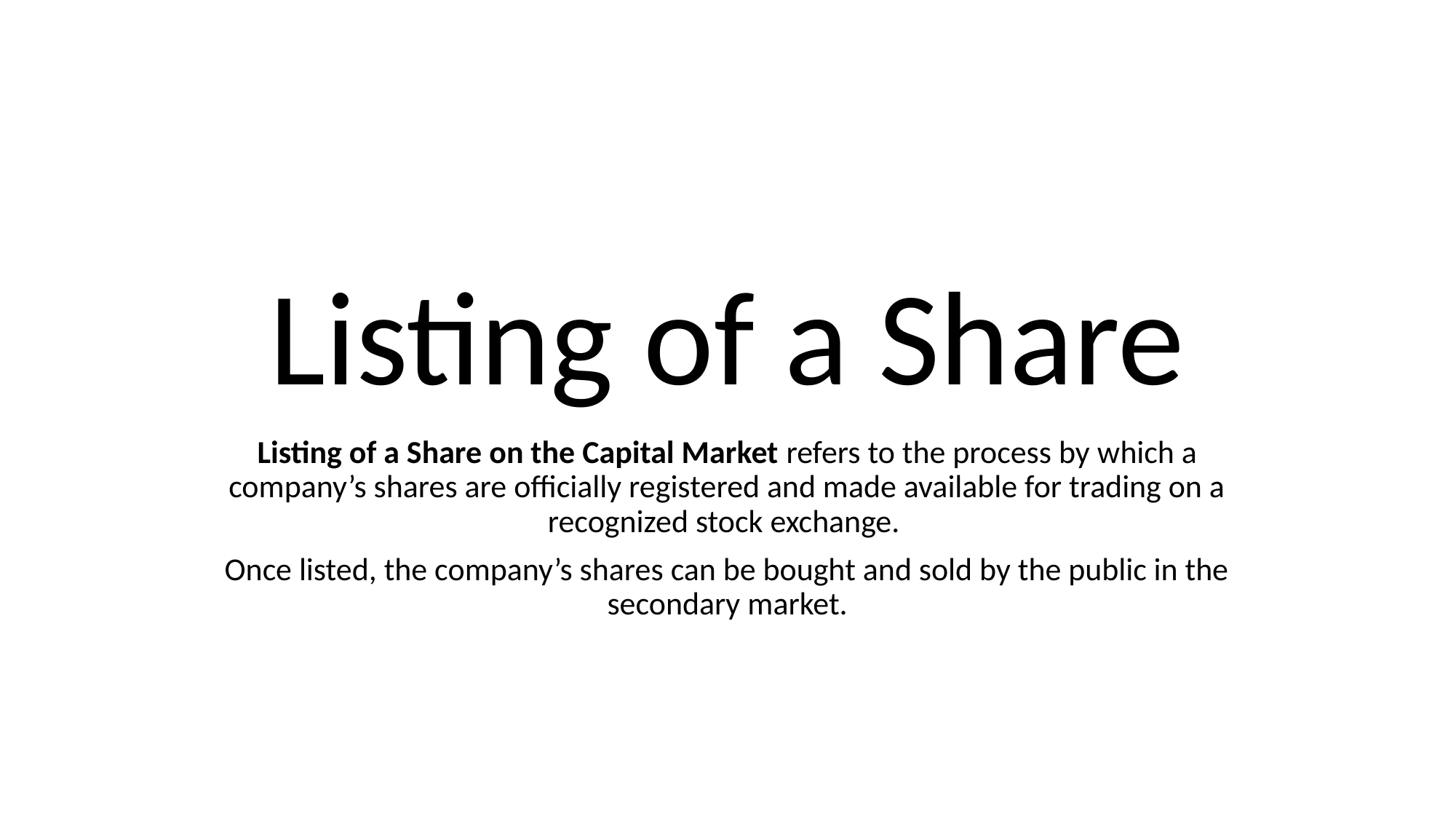

# Listing of a Share
Listing of a Share on the Capital Market refers to the process by which a company’s shares are officially registered and made available for trading on a recognized stock exchange.
Once listed, the company’s shares can be bought and sold by the public in the secondary market.